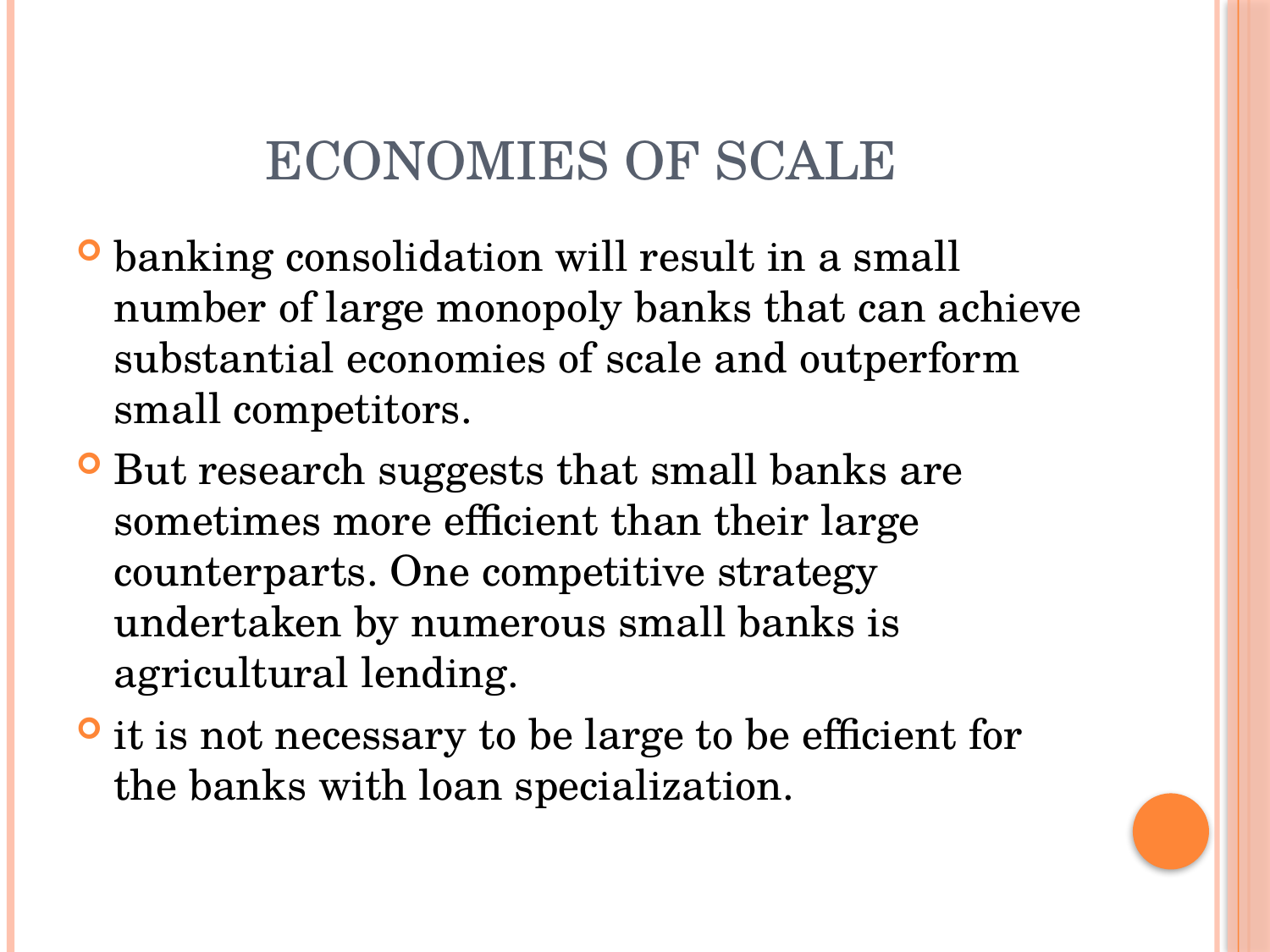

# Economies of scale
banking consolidation will result in a small number of large monopoly banks that can achieve substantial economies of scale and outperform small competitors.
But research suggests that small banks are sometimes more efficient than their large counterparts. One competitive strategy undertaken by numerous small banks is agricultural lending.
it is not necessary to be large to be efficient for the banks with loan specialization.